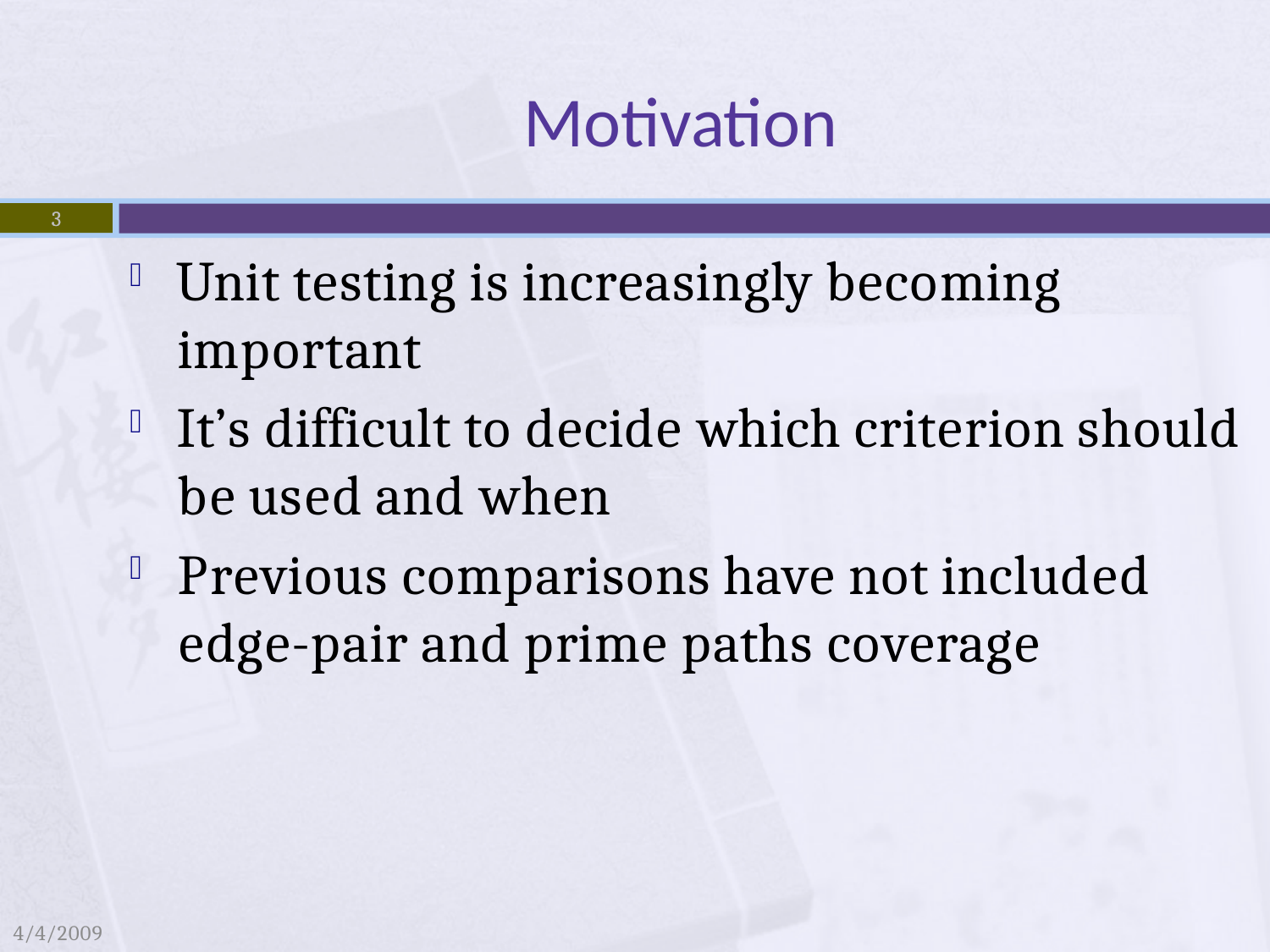

# Motivation
3
3
Unit testing is increasingly becoming important
It’s difficult to decide which criterion should be used and when
Previous comparisons have not included edge-pair and prime paths coverage
4/4/2009